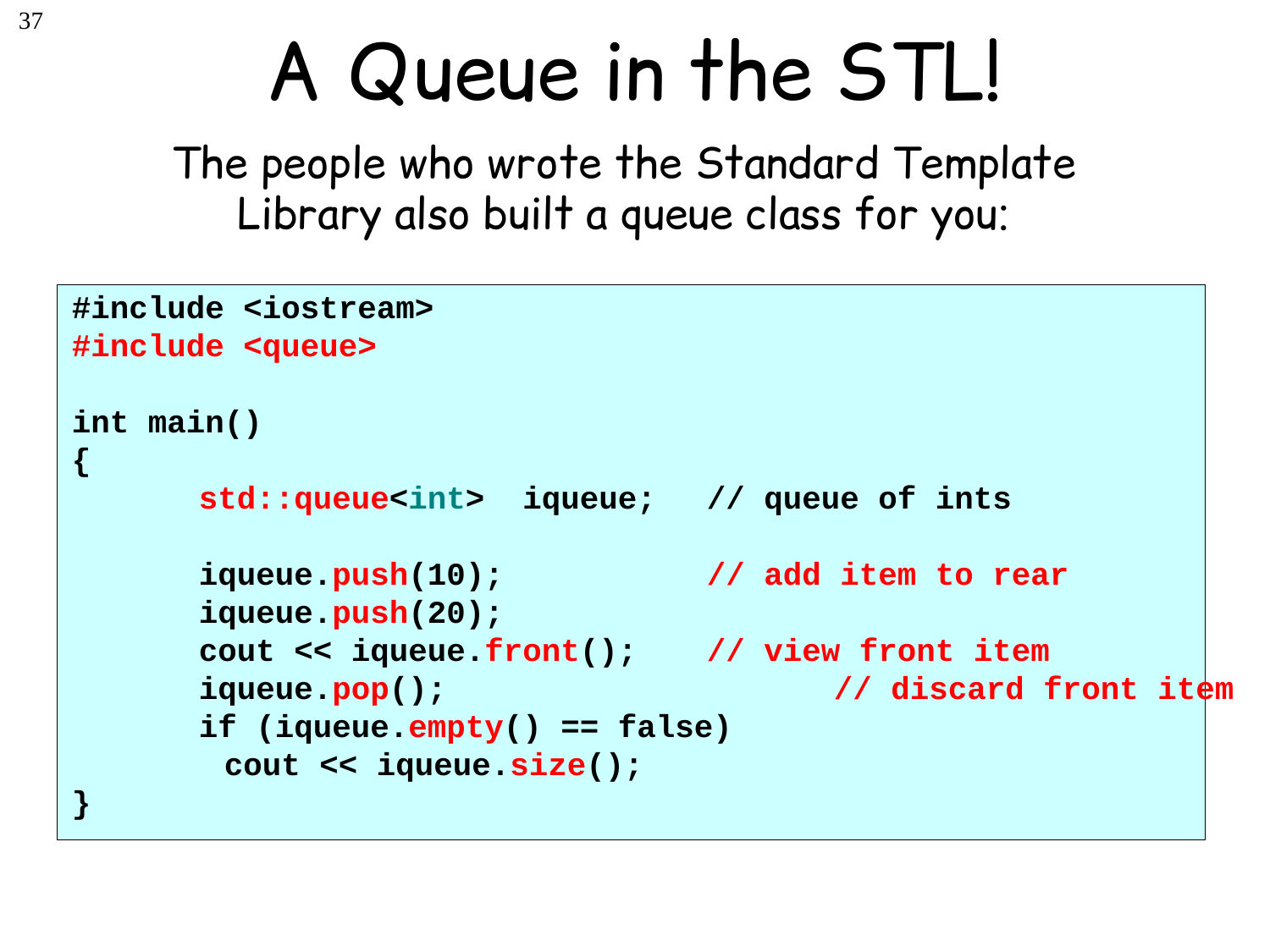

# A Queue in the STL!
37
The people who wrote the Standard Template Library also built a queue class for you:
#include <iostream>
#include <queue>

int main()
{
	std::queue<int>  iqueue;	// queue of ints

	iqueue.push(10);		// add item to rear
	iqueue.push(20);
	cout << iqueue.front(); 	// view front item
	iqueue.pop();       		// discard front item
	if (iqueue.empty() == false)
        cout << iqueue.size();
}